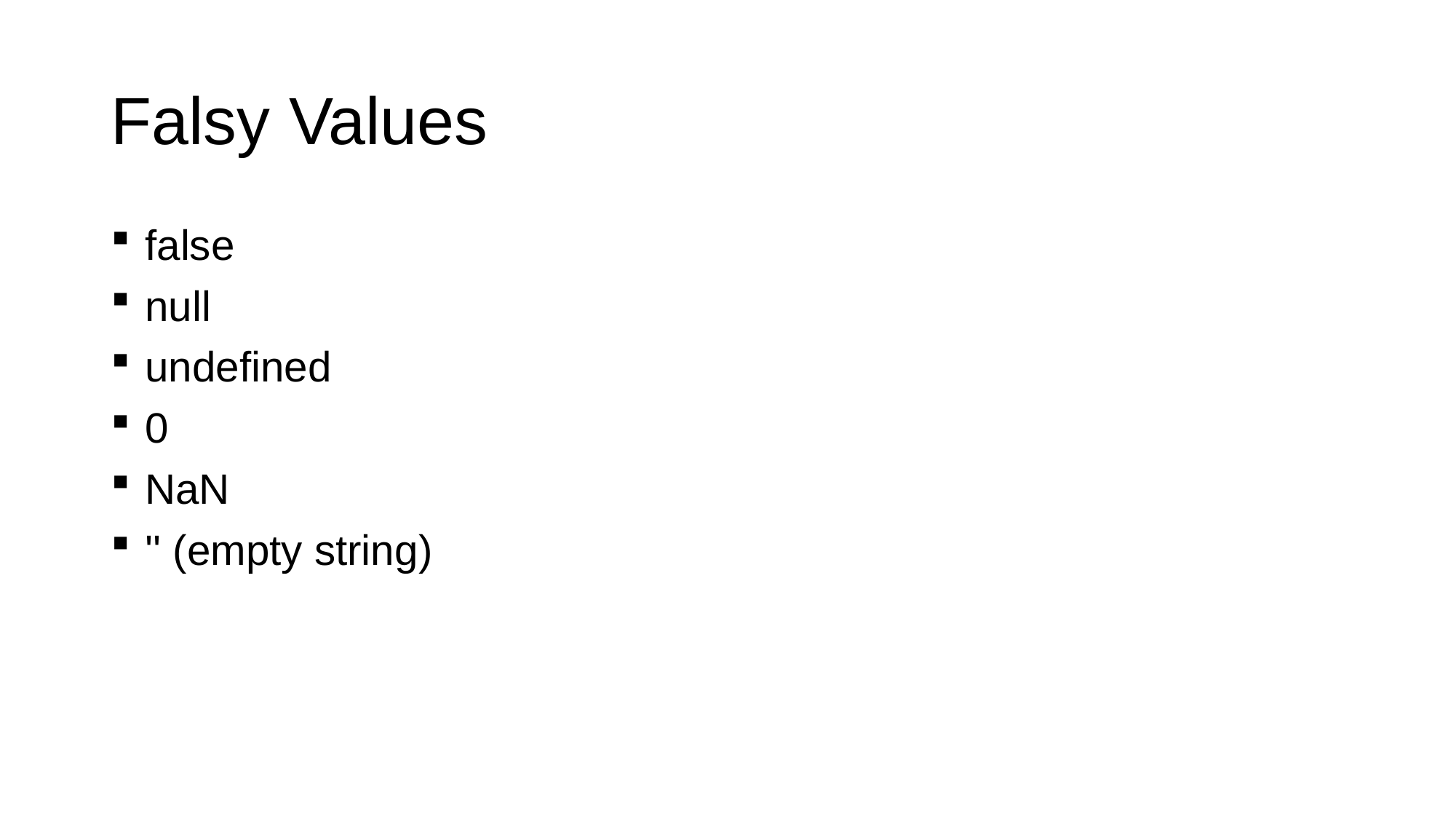

# Falsy Values
false
null
undefined
0
NaN
'' (empty string)